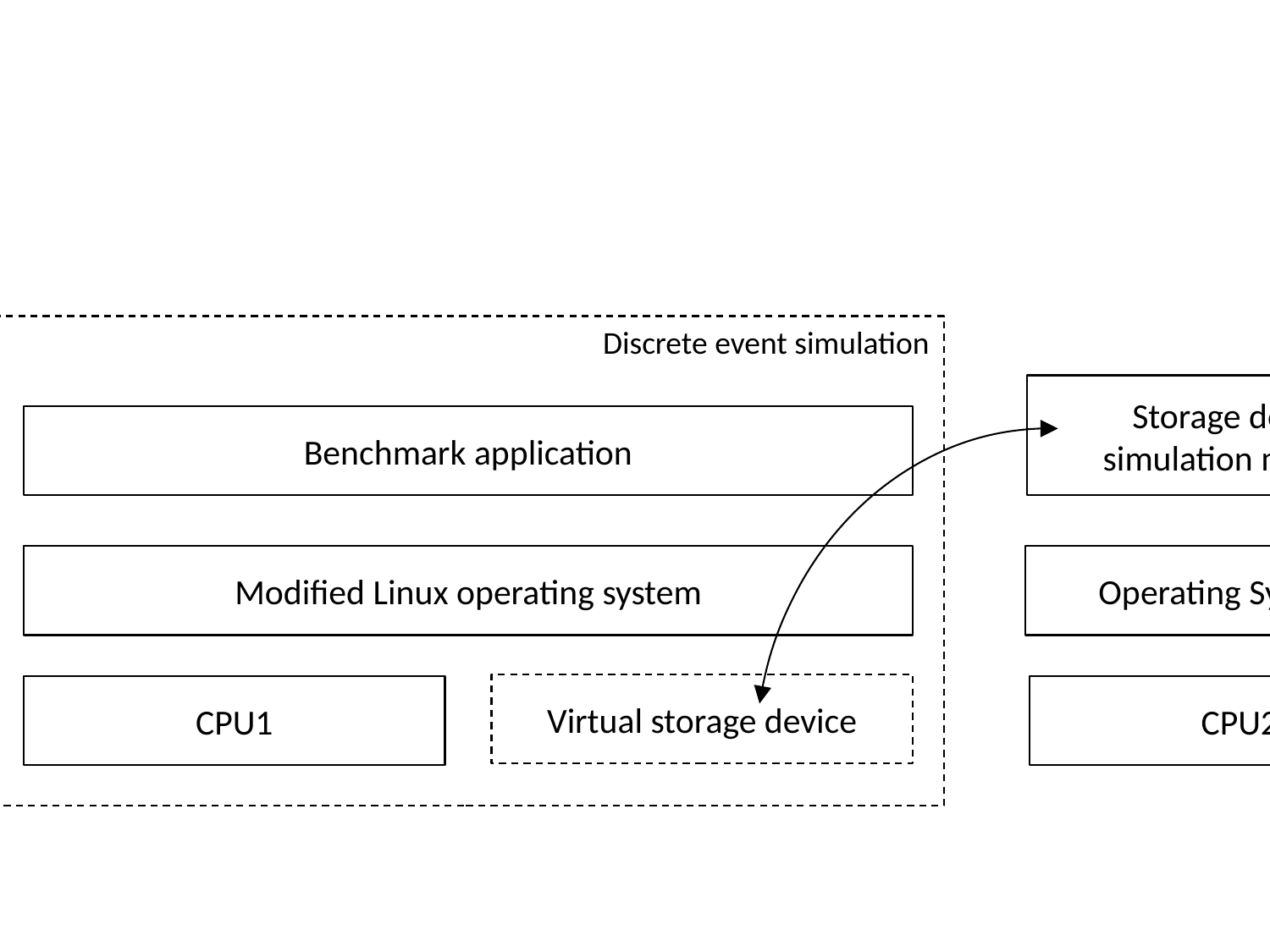

Discrete event simulation
Storage device
simulation module
Benchmark application

Modified Linux operating system
Operating System 2
Virtual storage device
CPU1
CPU2